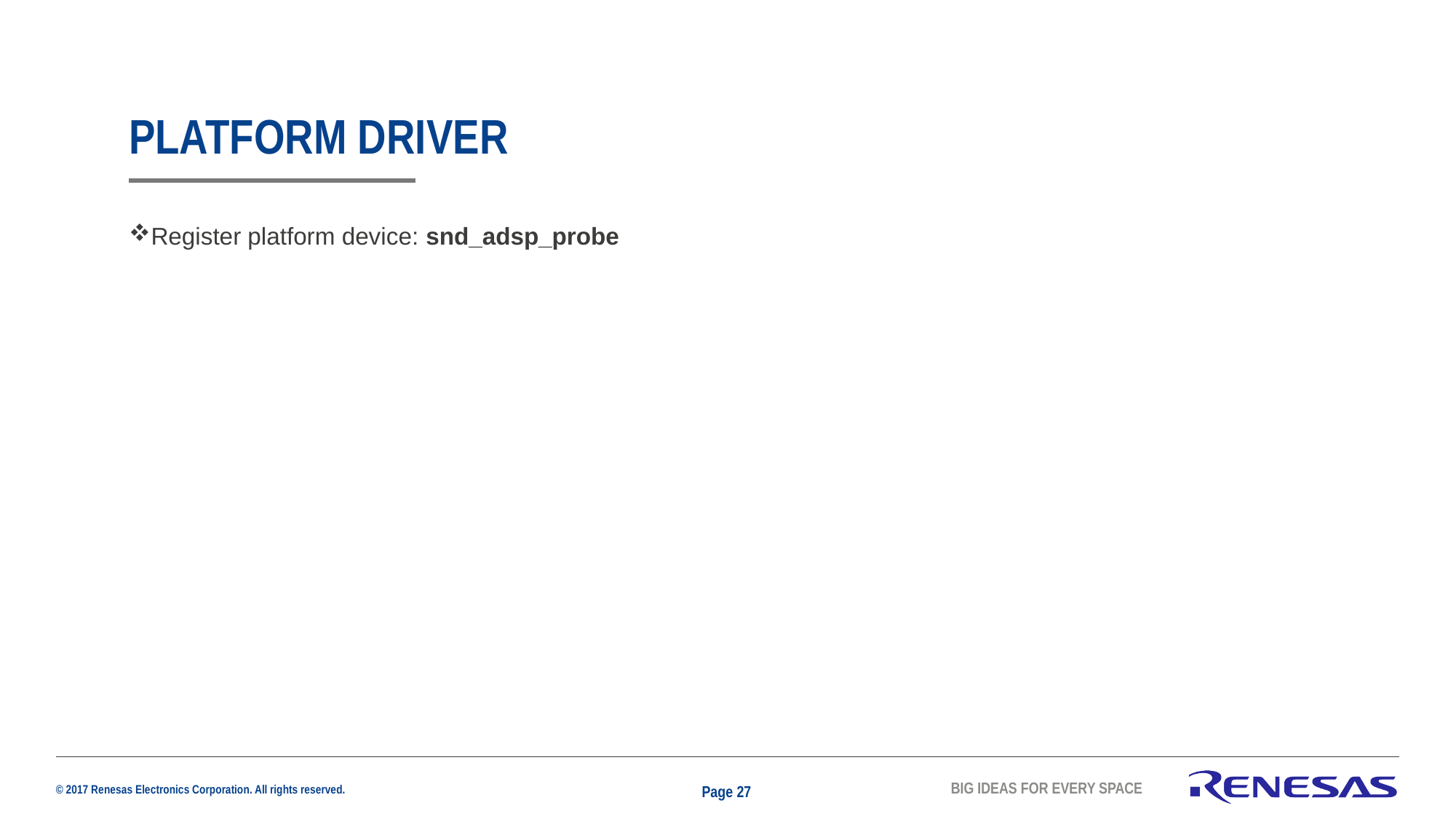

# platform driver
Register platform device: snd_adsp_probe
Page 27